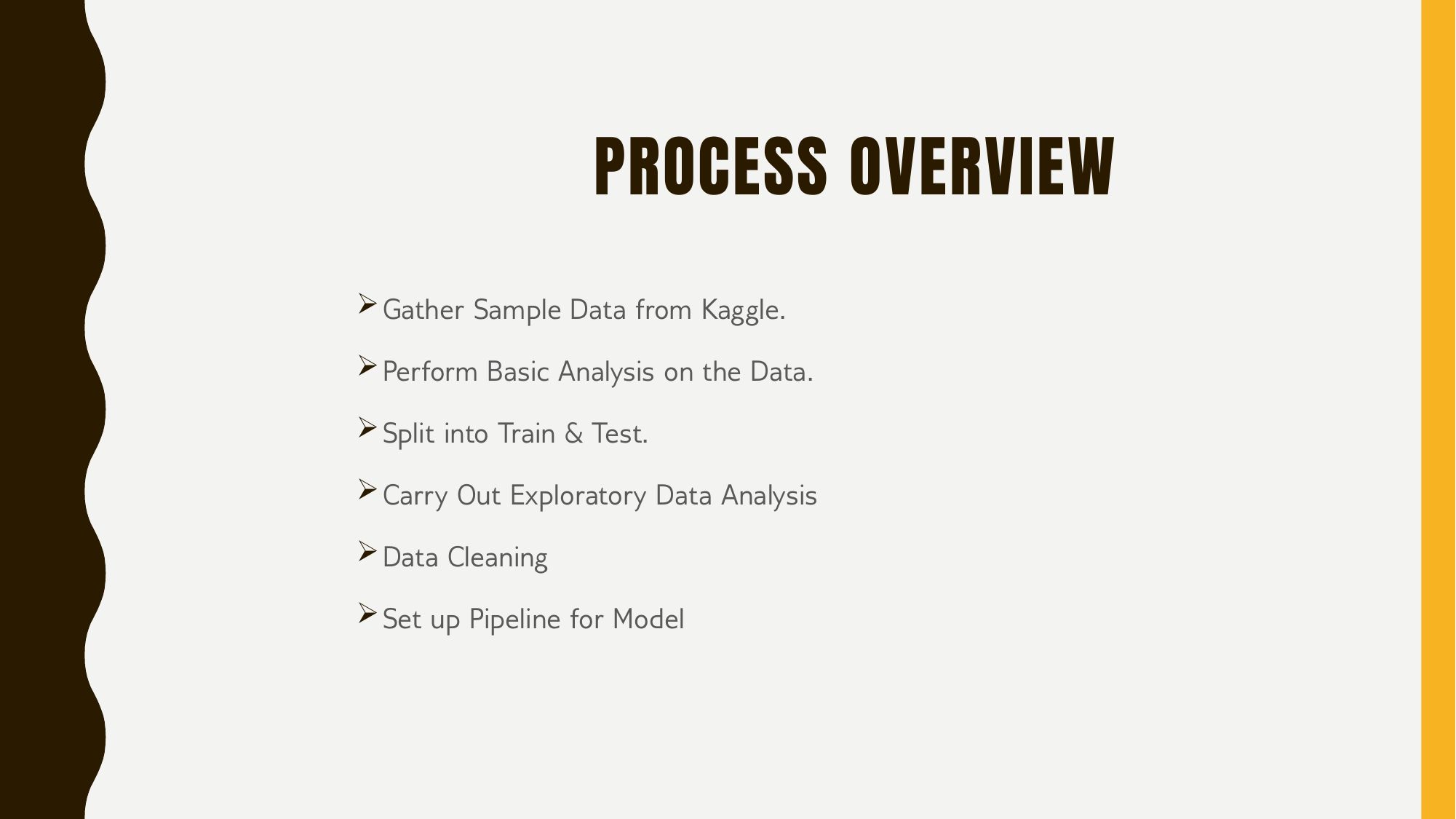

# Process overview
Gather Sample Data from Kaggle.
Perform Basic Analysis on the Data.
Split into Train & Test.
Carry Out Exploratory Data Analysis
Data Cleaning
Set up Pipeline for Model